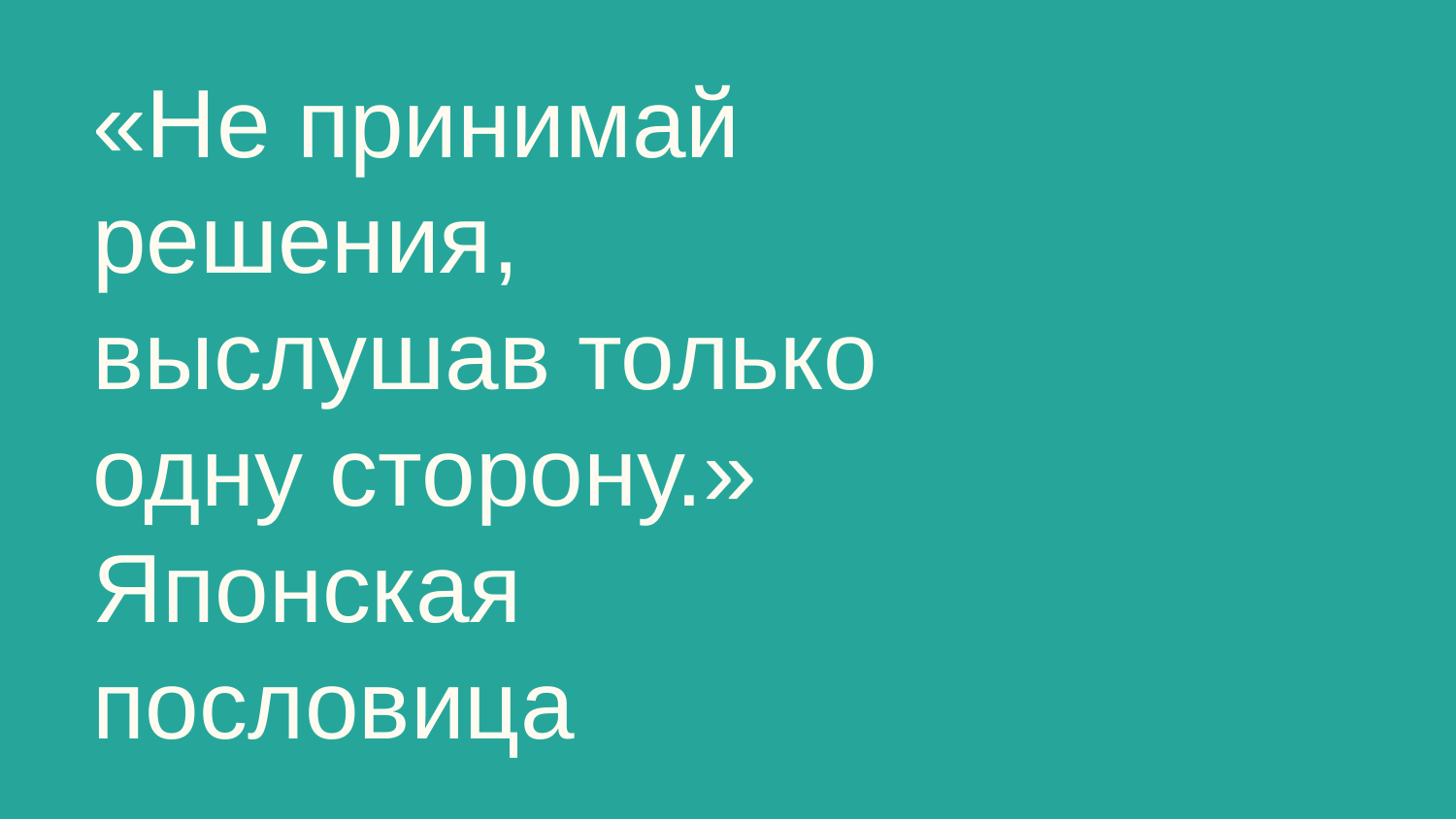

# «Не принимай решения, выслушав только одну сторону.» Японская пословица